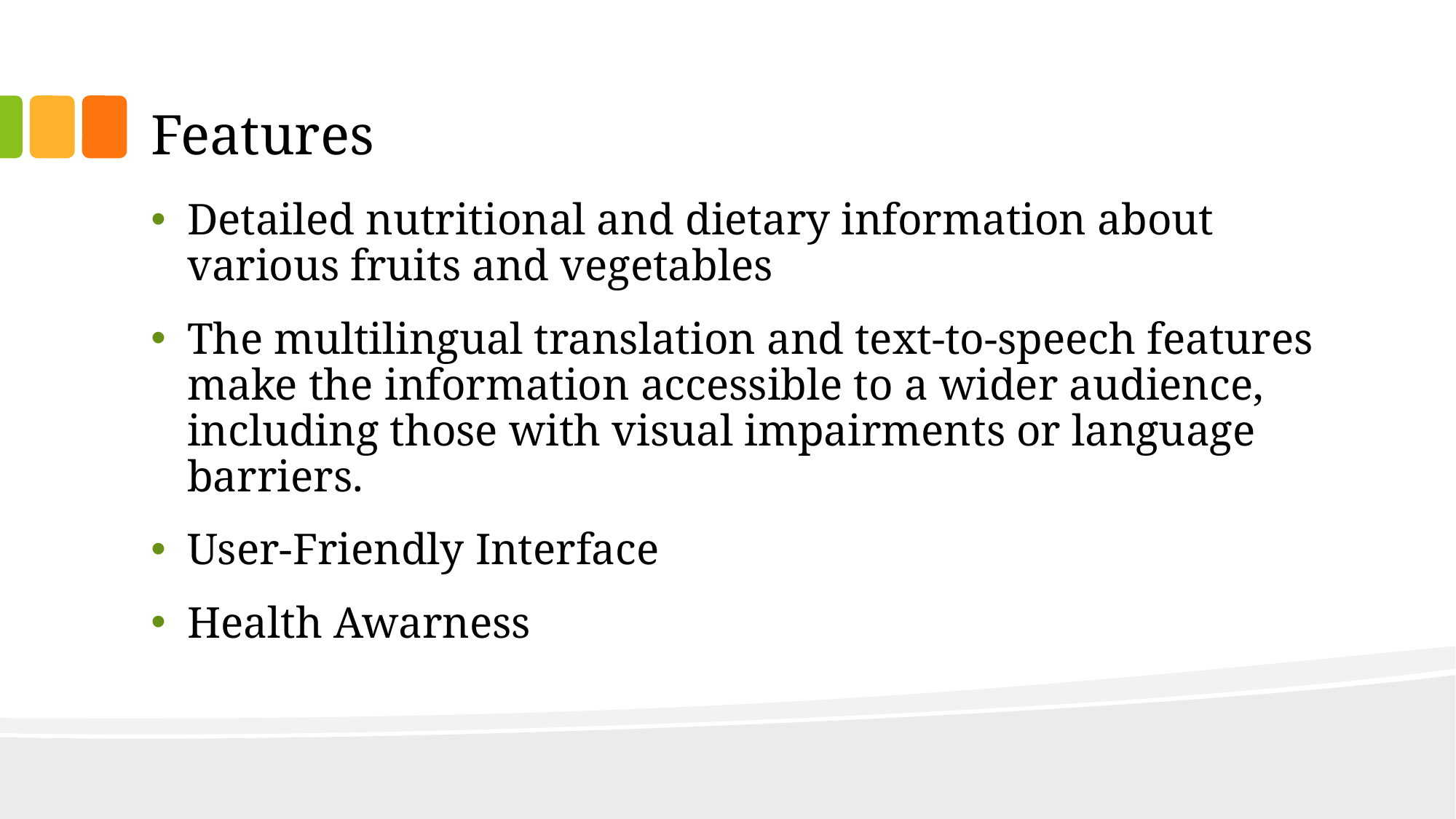

# Features
Detailed nutritional and dietary information about various fruits and vegetables
The multilingual translation and text-to-speech features make the information accessible to a wider audience, including those with visual impairments or language barriers.
User-Friendly Interface
Health Awarness